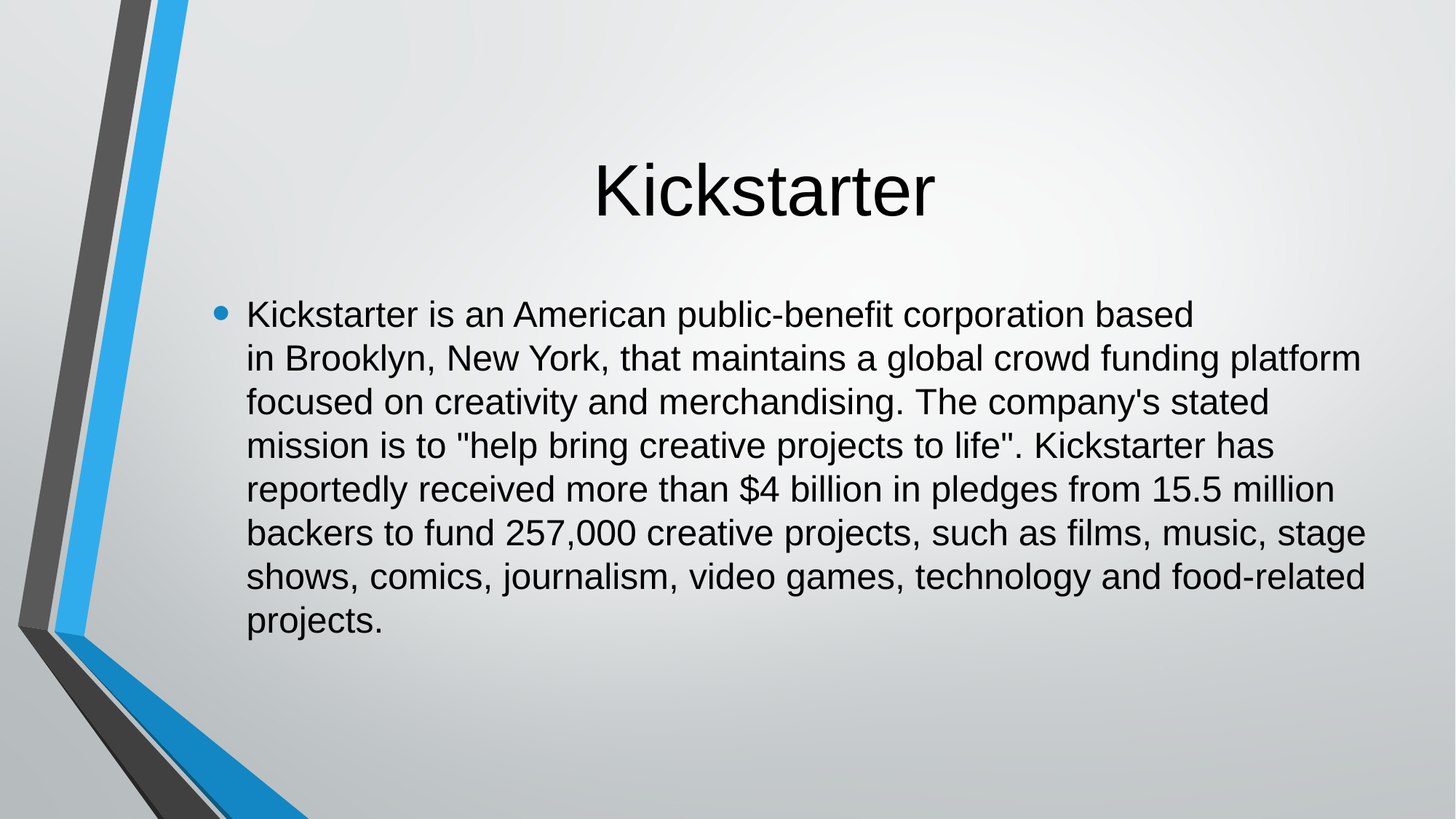

# Kickstarter
Kickstarter is an American public-benefit corporation based in Brooklyn, New York, that maintains a global crowd funding platform focused on creativity and merchandising. The company's stated mission is to "help bring creative projects to life". Kickstarter has reportedly received more than $4 billion in pledges from 15.5 million backers to fund 257,000 creative projects, such as films, music, stage shows, comics, journalism, video games, technology and food-related projects.